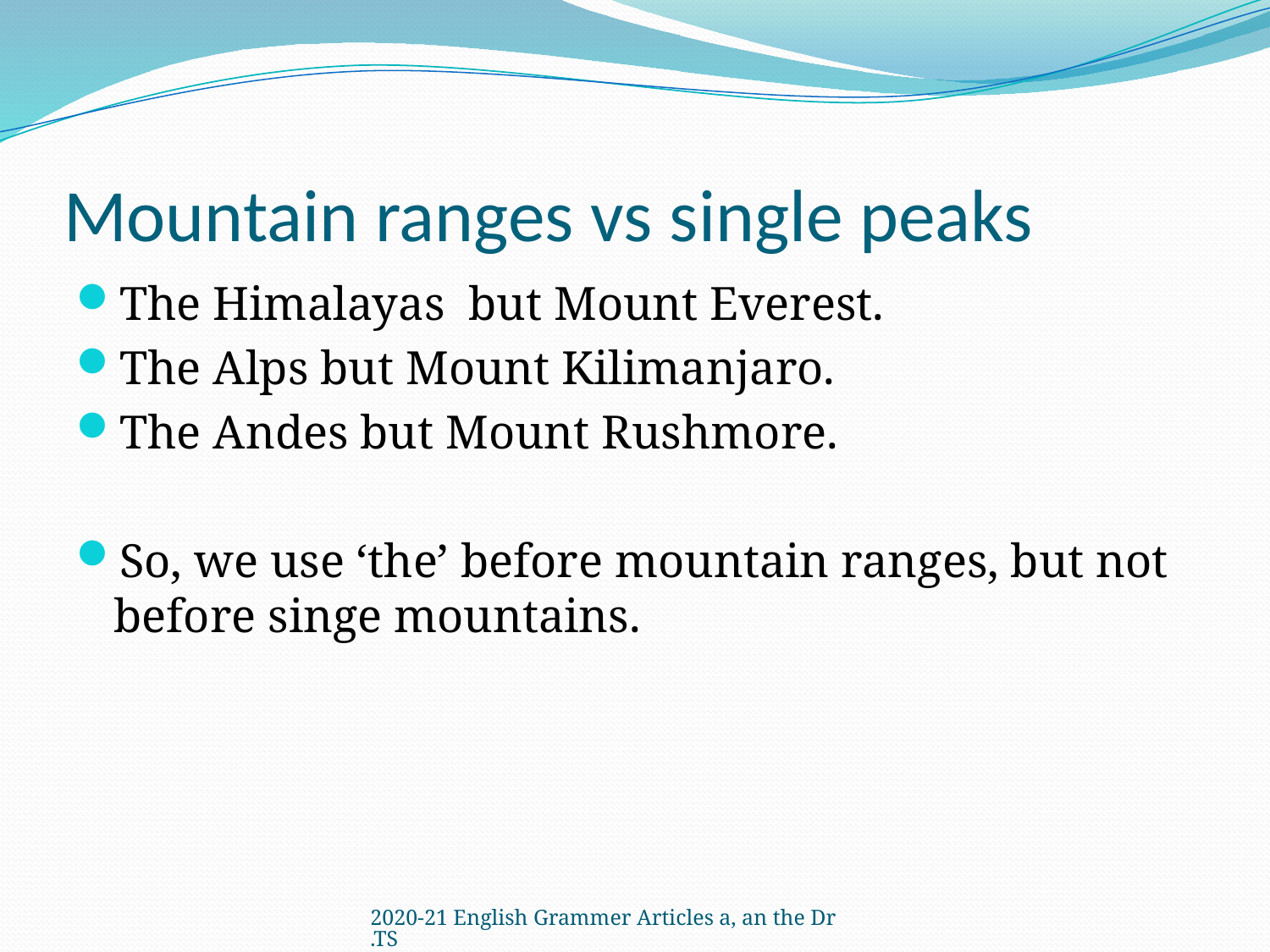

# Mountain ranges vs single peaks
The Himalayas  but Mount Everest.
The Alps but Mount Kilimanjaro.
The Andes but Mount Rushmore.

So, we use ‘the’ before mountain ranges, but not before singe mountains.
2020-21 English Grammer Articles a, an the Dr.TS